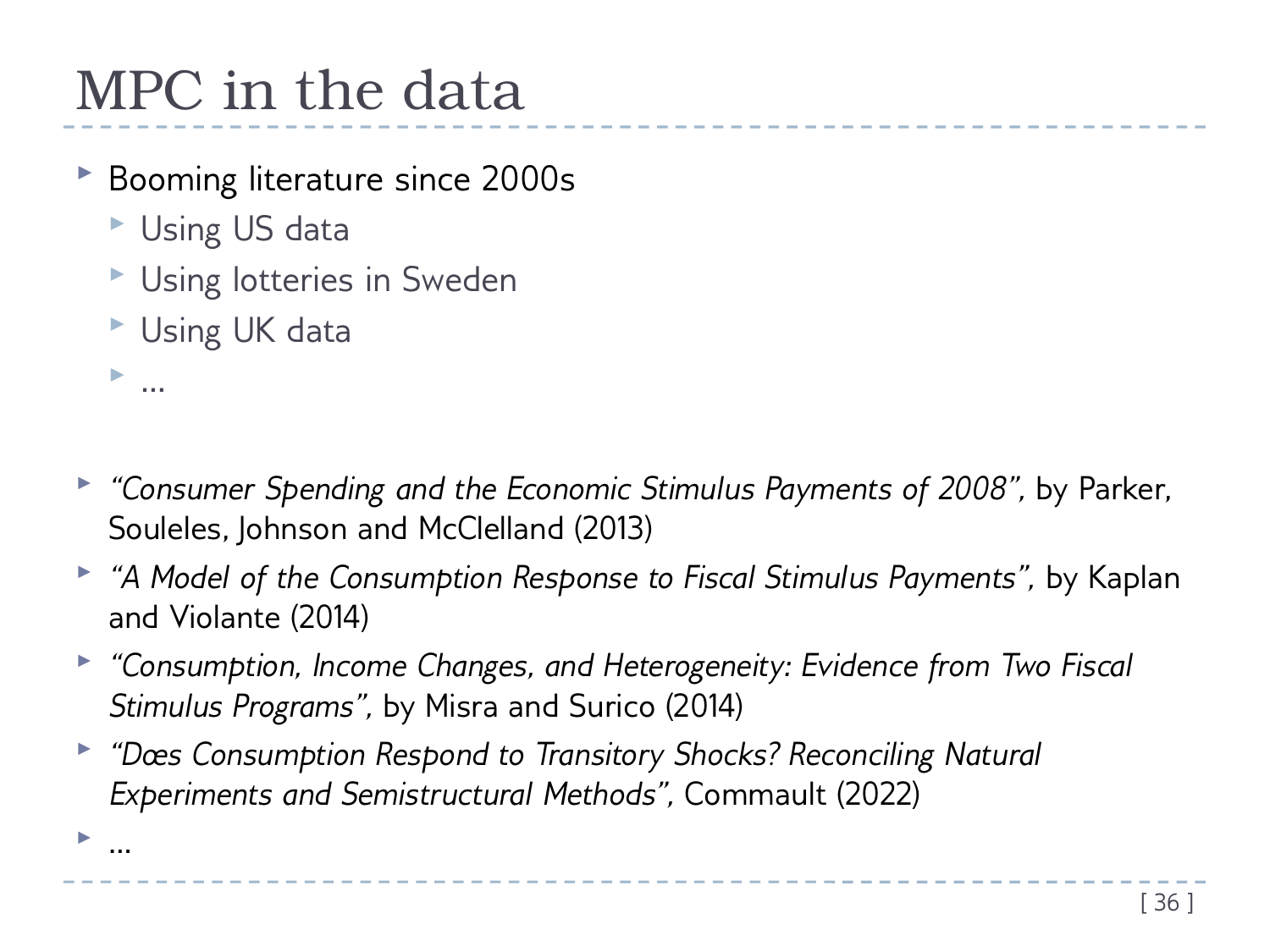

# MPC in the data
Booming literature since 2000s
Using US data
Using lotteries in Sweden
Using UK data
…

“Consumer Spending and the Economic Stimulus Payments of 2008”, by Parker, Souleles, Johnson and McClelland (2013)
“A Model of the Consumption Response to Fiscal Stimulus Payments”, by Kaplan and Violante (2014)
“Consumption, Income Changes, and Heterogeneity: Evidence from Two Fiscal Stimulus Programs”, by Misra and Surico (2014)
“Does Consumption Respond to Transitory Shocks? Reconciling Natural Experiments and Semistructural Methods”, Commault (2022)
…
[ 36 ]